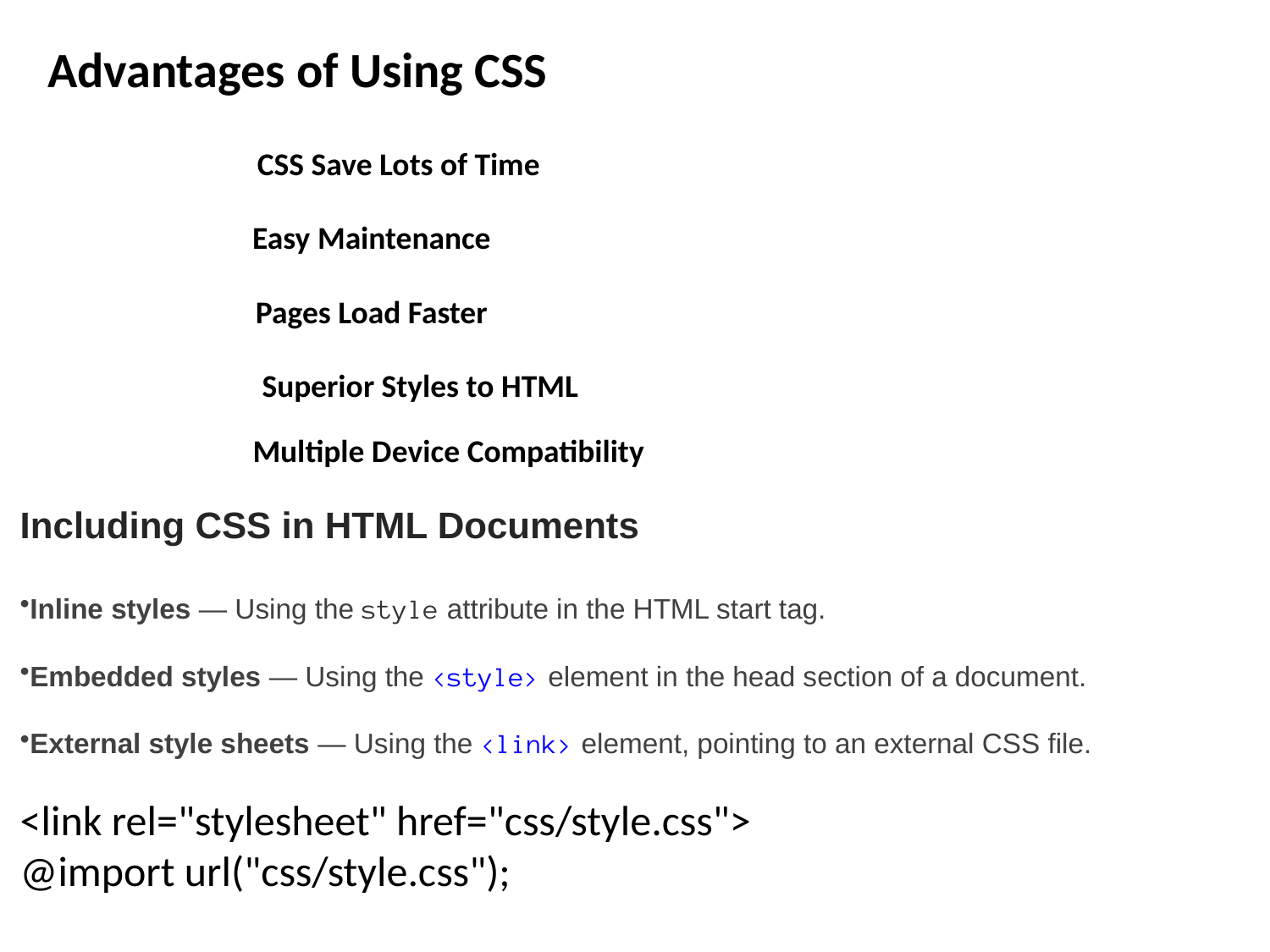

Advantages of Using CSS
CSS Save Lots of Time
Easy Maintenance
Pages Load Faster
Superior Styles to HTML
Multiple Device Compatibility
Including CSS in HTML Documents

Inline styles — Using the style attribute in the HTML start tag.

Embedded styles — Using the <style> element in the head section of a document.

External style sheets — Using the <link> element, pointing to an external CSS file.

<link rel="stylesheet" href="css/style.css">
@import url("css/style.css");